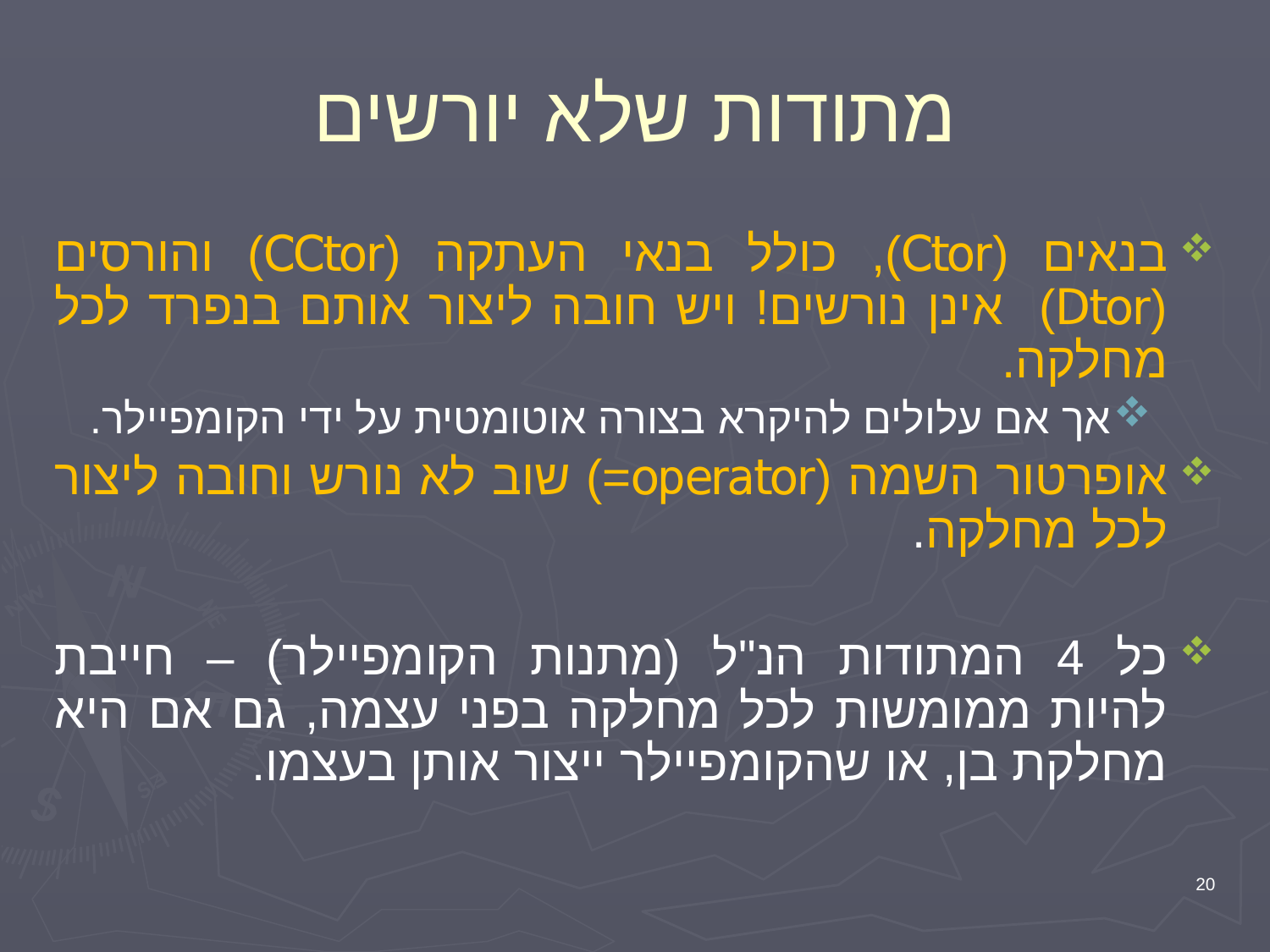

# מתודות שלא יורשים
בנאים (Ctor), כולל בנאי העתקה (CCtor) והורסים (Dtor)  אינן נורשים! ויש חובה ליצור אותם בנפרד לכל מחלקה.
אך אם עלולים להיקרא בצורה אוטומטית על ידי הקומפיילר.
אופרטור השמה (operator=) שוב לא נורש וחובה ליצור לכל מחלקה.

כל 4 המתודות הנ"ל (מתנות הקומפיילר) – חייבת להיות ממומשות לכל מחלקה בפני עצמה, גם אם היא מחלקת בן, או שהקומפיילר ייצור אותן בעצמו.
20